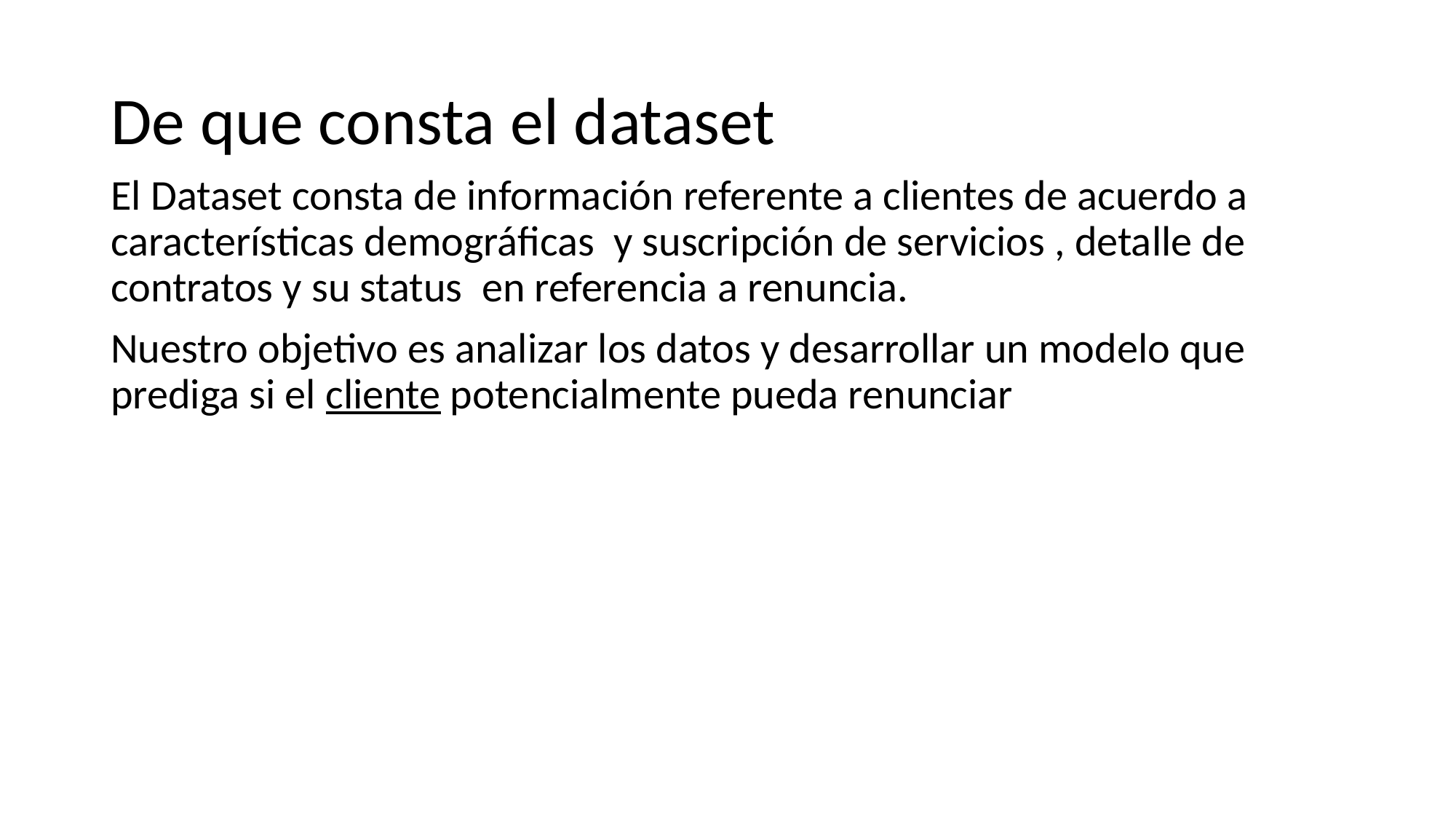

# De que consta el dataset
El Dataset consta de información referente a clientes de acuerdo a características demográficas  y suscripción de servicios , detalle de contratos y su status  en referencia a renuncia.
Nuestro objetivo es analizar los datos y desarrollar un modelo que prediga si el cliente potencialmente pueda renunciar